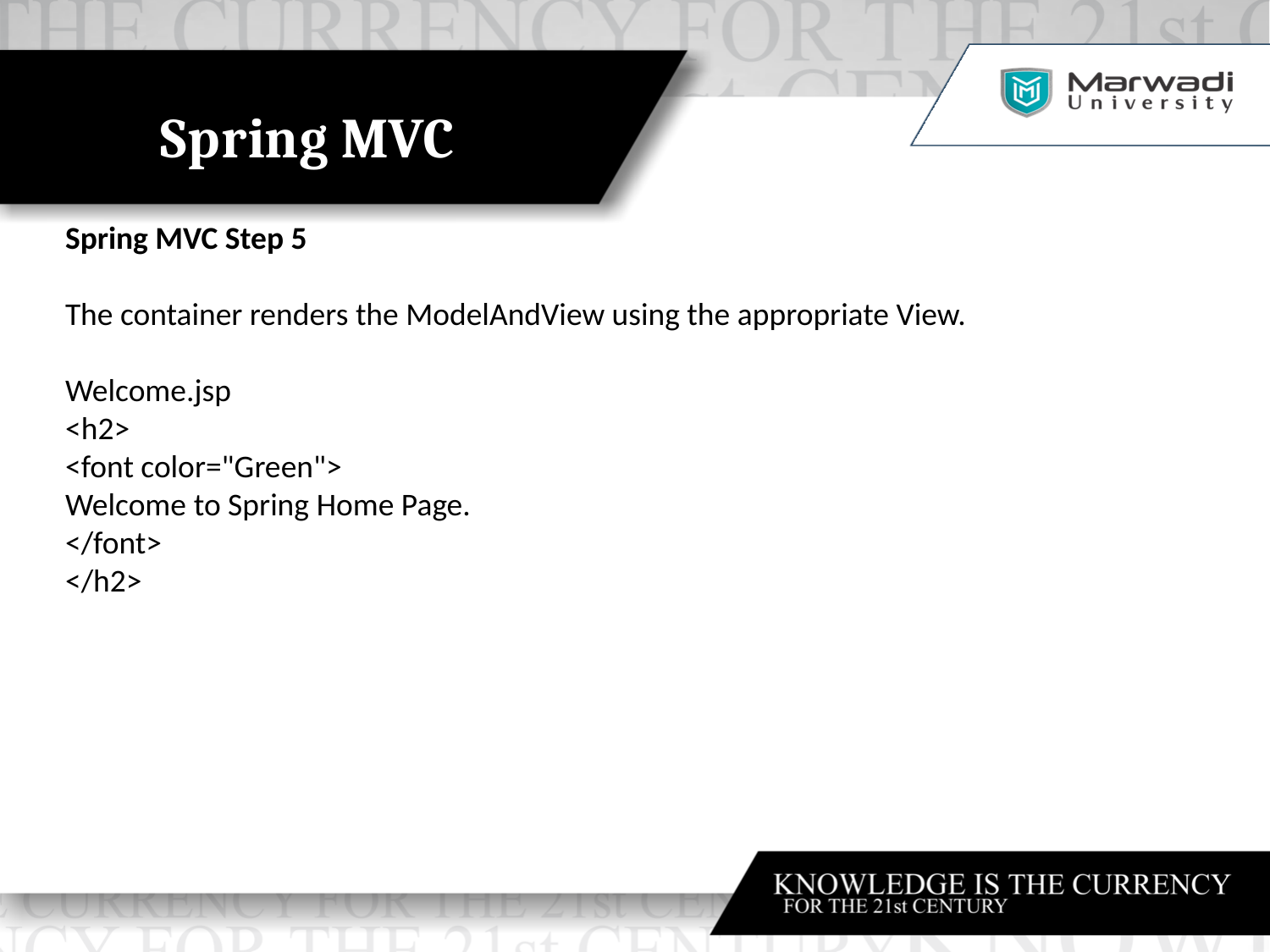

Spring MVC
Spring MVC Step 5
The container renders the ModelAndView using the appropriate View.
Welcome.jsp
<h2>
<font color="Green">
Welcome to Spring Home Page.
</font>
</h2>